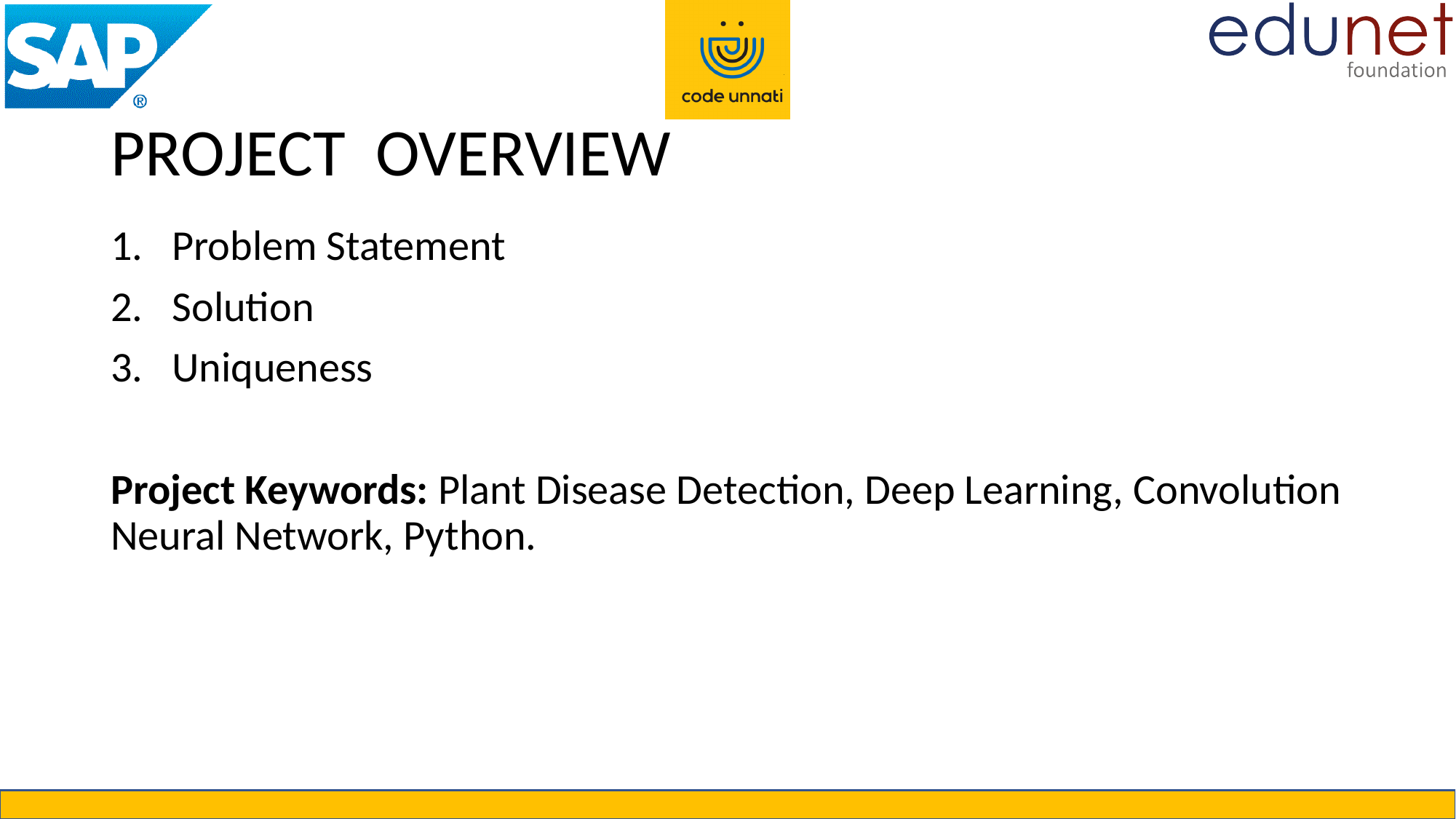

# PROJECT  OVERVIEW
Problem Statement
Solution
Uniqueness

Project Keywords: Plant Disease Detection, Deep Learning, Convolution Neural Network, Python.